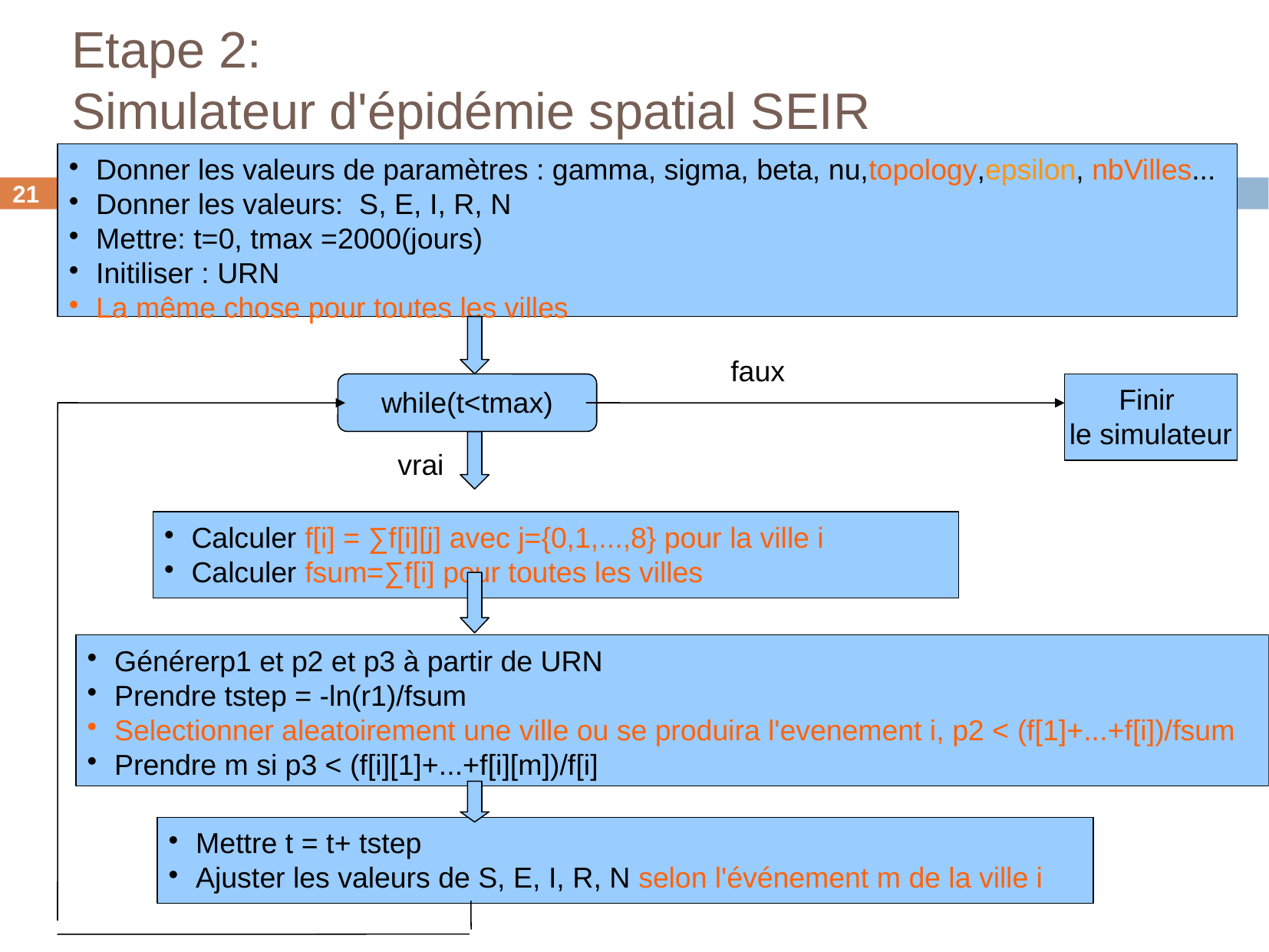

Etape 2:
Simulateur d'épidémie spatial SEIR
Donner les valeurs de paramètres : gamma, sigma, beta, nu,topology,epsilon, nbVilles...
Donner les valeurs:  S, E, I, R, N
Mettre: t=0, tmax =2000(jours)
Initiliser : URN
La même chose pour toutes les villes
21

faux
while(t<tmax)
Finir
le simulateur

vrai
Calculer f[i] = ∑f[i][j] avec j={0,1,...,8} pour la ville i
Calculer fsum=∑f[i] pour toutes les villes

Générerp1 et p2 et p3 à partir de URN
Prendre tstep = -ln(r1)/fsum
Selectionner aleatoirement une ville ou se produira l'evenement i, p2 < (f[1]+...+f[i])/fsum
Prendre m si p3 < (f[i][1]+...+f[i][m])/f[i]

Mettre t = t+ tstep
Ajuster les valeurs de S, E, I, R, N selon l'événement m de la ville i